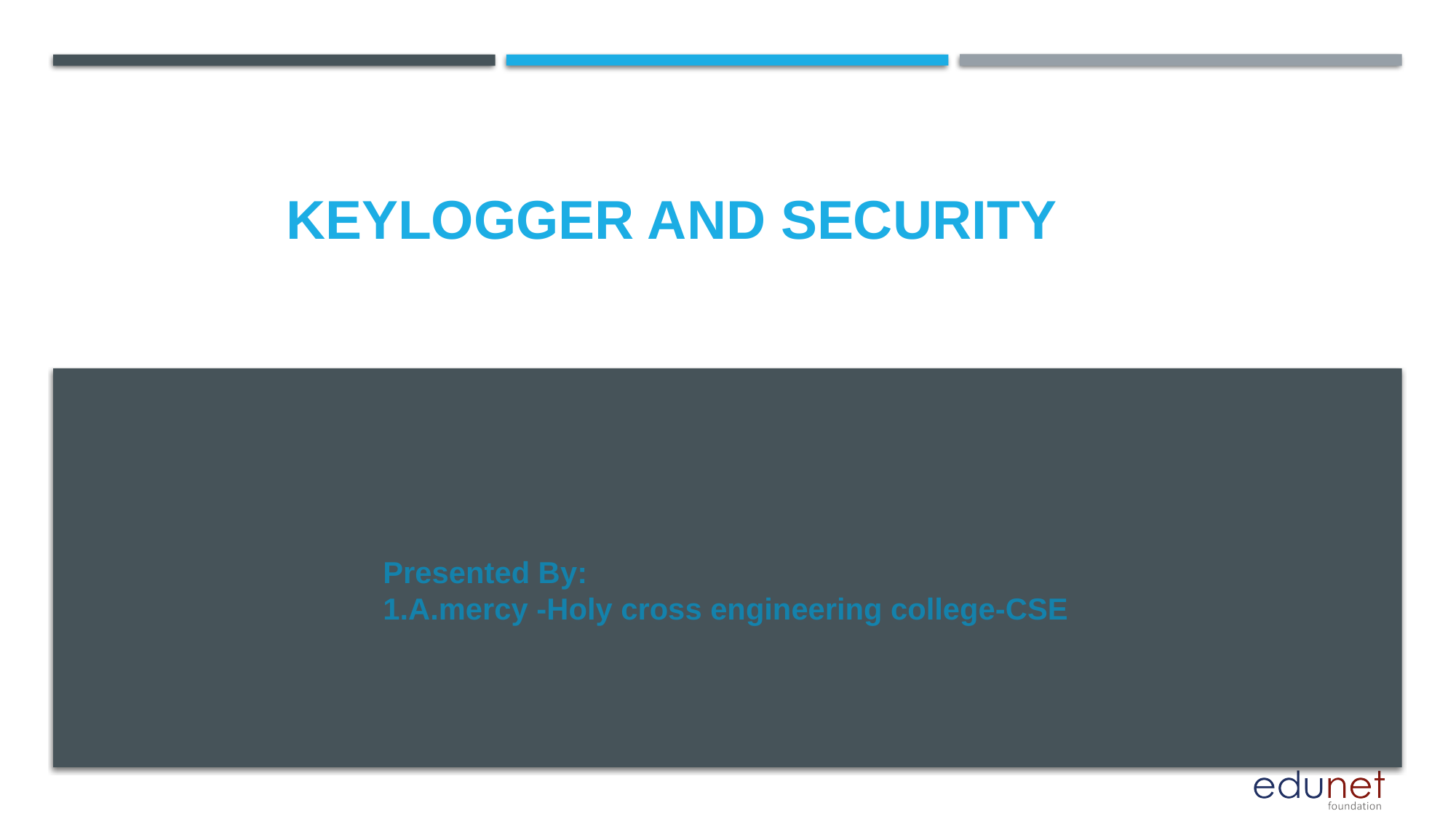

# KEYLOGGER AND SECURITY
Presented By:
1.A.mercy -Holy cross engineering college-CSE